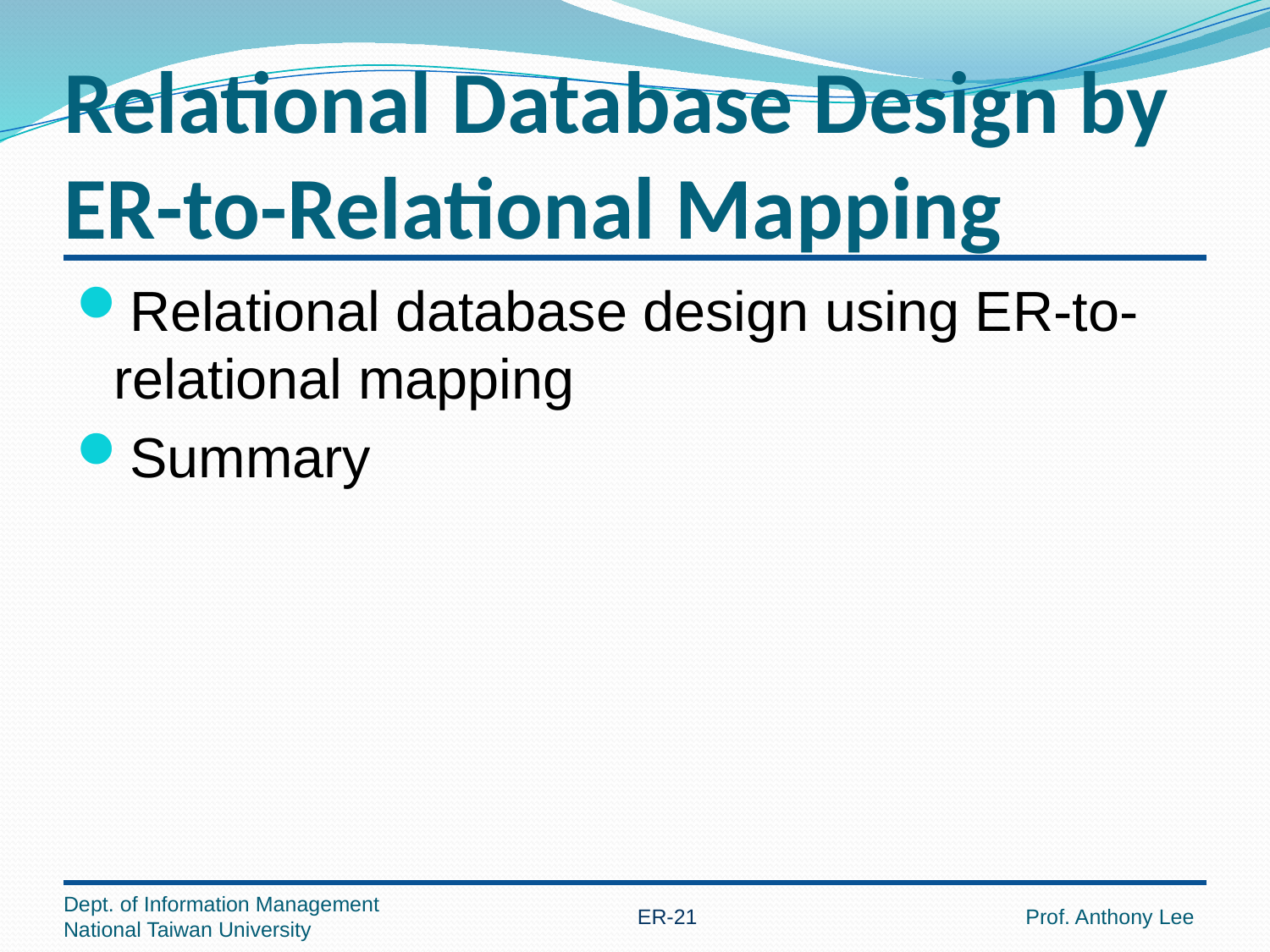

# Relational Database Design by ER-to-Relational Mapping
Relational database design using ER-to-relational mapping
Summary